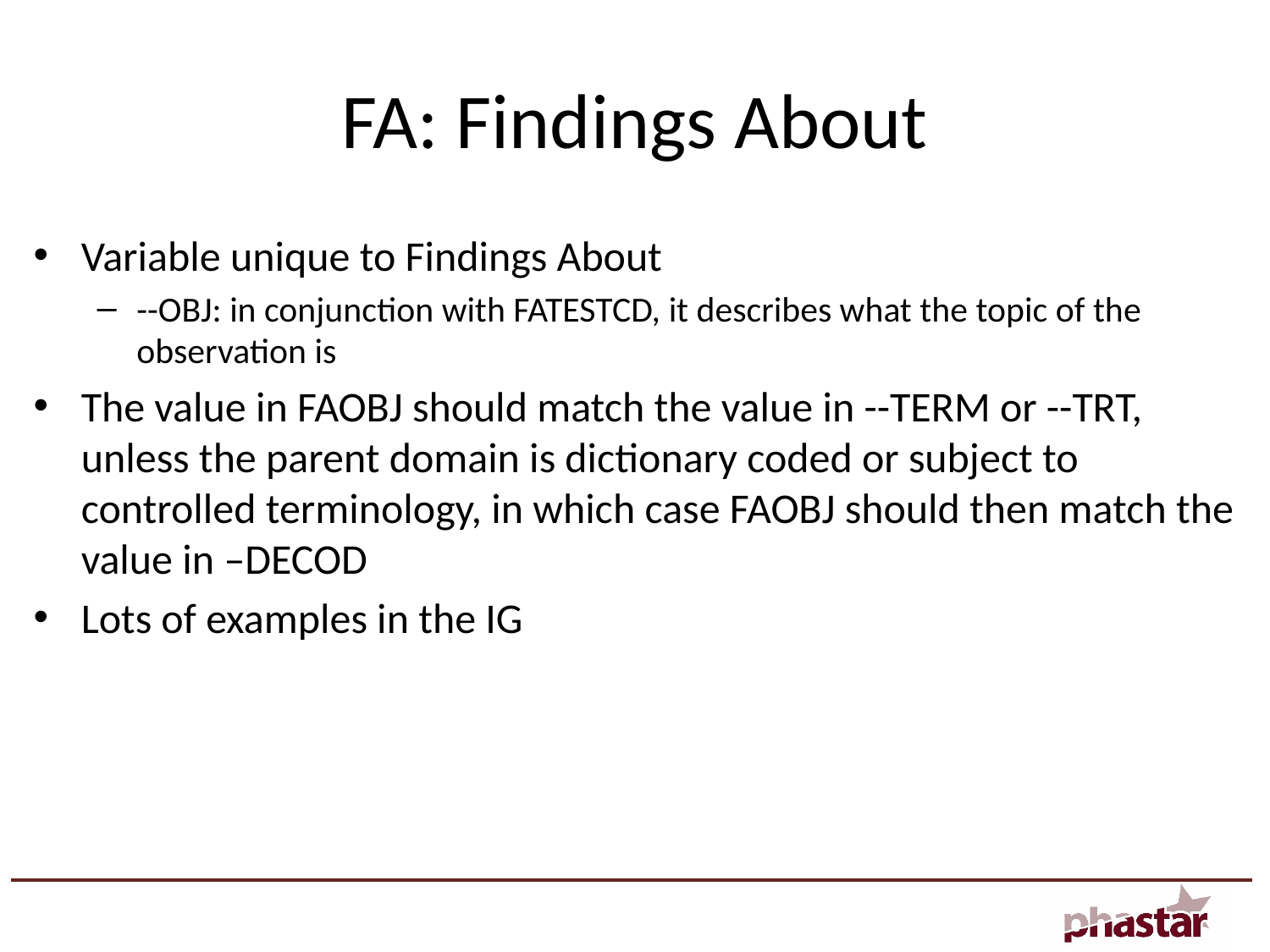

# FA: Findings About
Variable unique to Findings About
--OBJ: in conjunction with FATESTCD, it describes what the topic of the observation is
The value in FAOBJ should match the value in --TERM or --TRT, unless the parent domain is dictionary coded or subject to controlled terminology, in which case FAOBJ should then match the value in –DECOD
Lots of examples in the IG